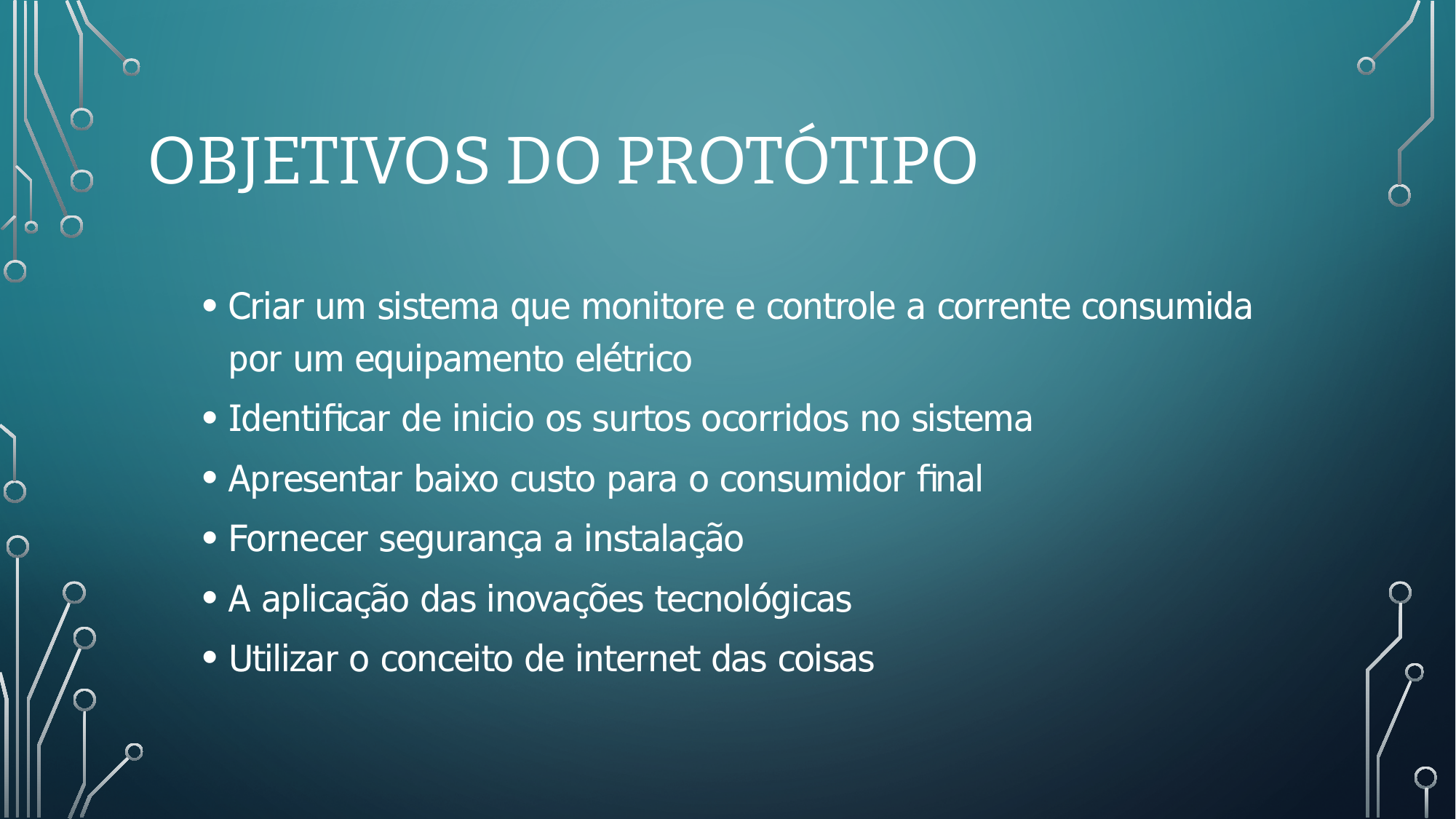

# objetivos Do Protótipo
Criar um sistema que monitore e controle a corrente consumida por um equipamento elétrico
Identificar de inicio os surtos ocorridos no sistema
Apresentar baixo custo para o consumidor final
Fornecer segurança a instalação
A aplicação das inovações tecnológicas
Utilizar o conceito de internet das coisas